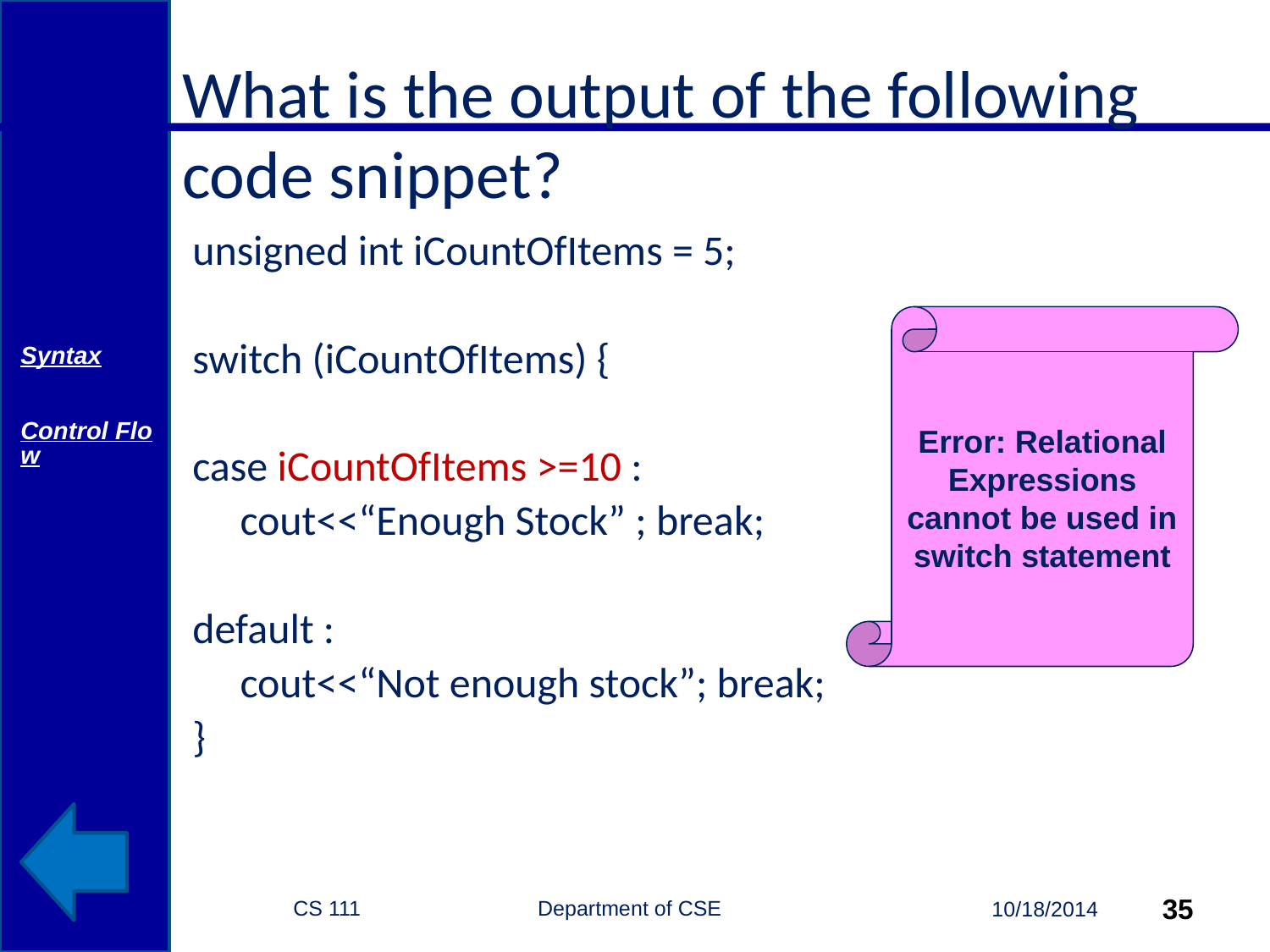

# What is the output of the following code snippet?
unsigned int iCountOfItems = 5;

switch (iCountOfItems) {

case iCountOfItems >=10 :
	cout<<“Enough Stock” ; break;

default :
	cout<<“Not enough stock”; break;
}

Error: Relational Expressions cannot be used in switch statement
Syntax

Control Flow

CS 111                              Department of CSE
35
10/18/2014